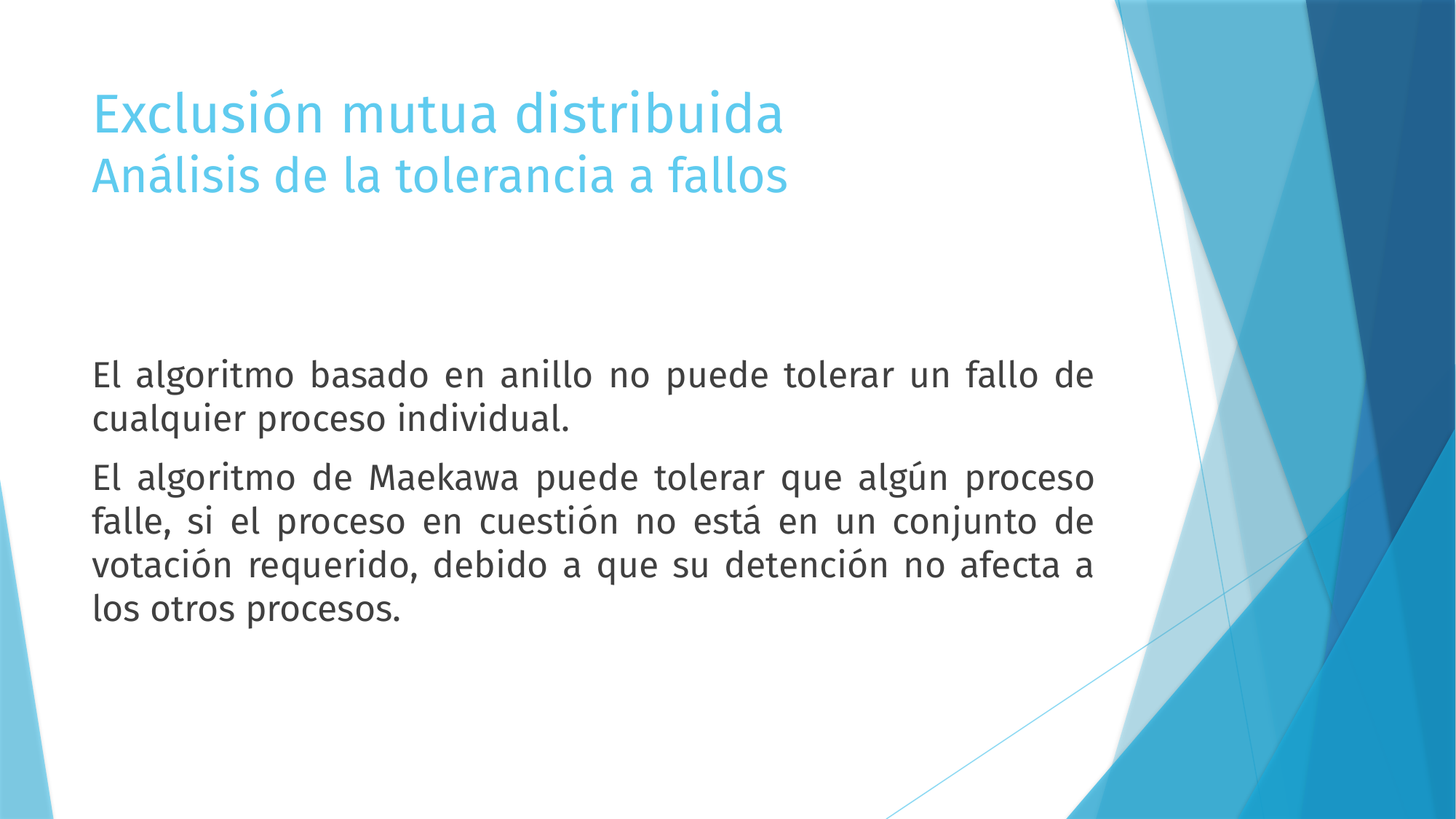

# Exclusión mutua distribuida Análisis de la tolerancia a fallos
El algoritmo basado en anillo no puede tolerar un fallo de cualquier proceso individual.
El algoritmo de Maekawa puede tolerar que algún proceso falle, si el proceso en cuestión no está en un conjunto de votación requerido, debido a que su detención no afecta a los otros procesos.